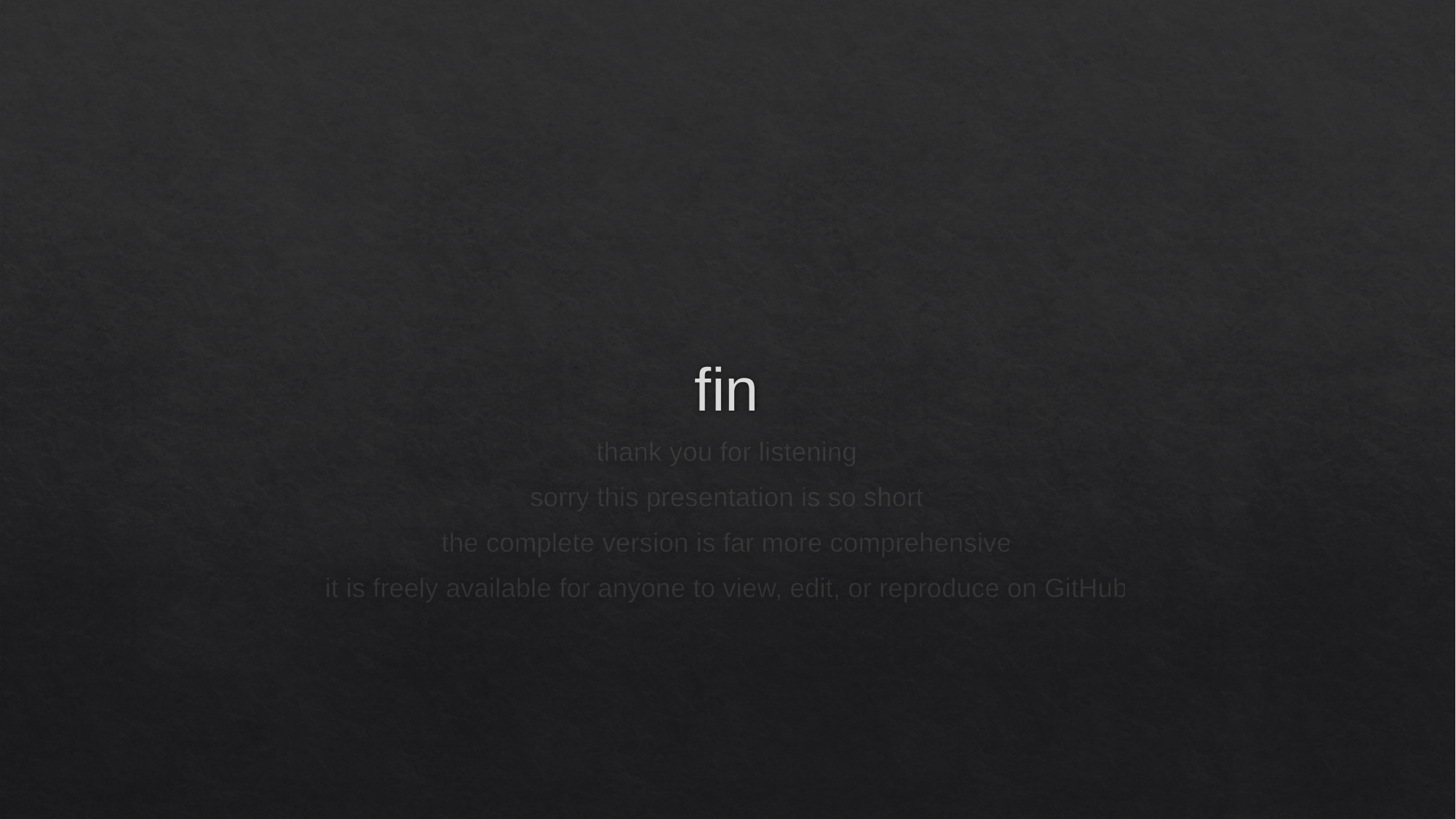

# fin
thank you for listening
sorry this presentation is so short
the complete version is far more comprehensive
it is freely available for anyone to view, edit, or reproduce on GitHub